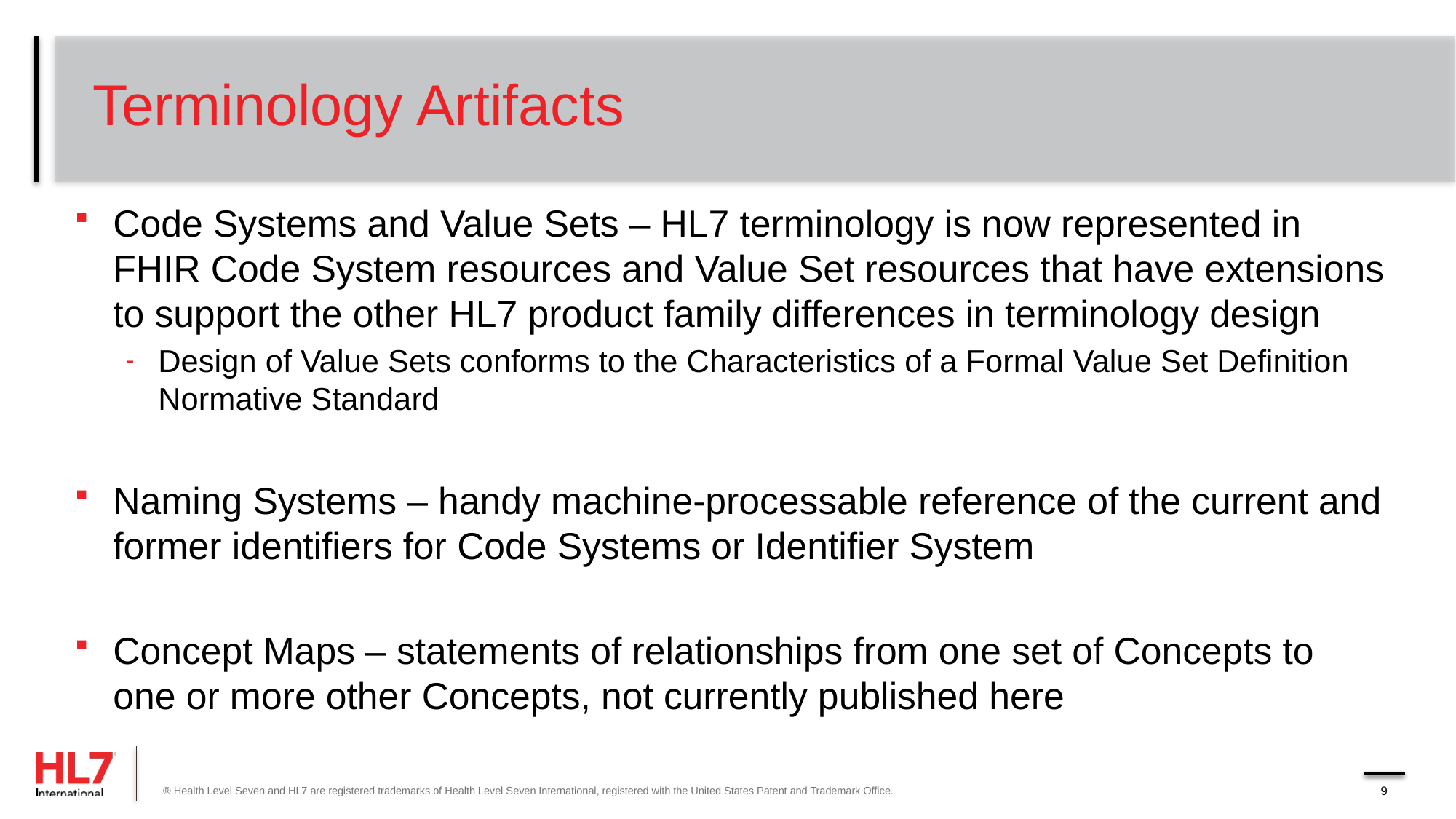

# Terminology Artifacts
Code Systems and Value Sets – HL7 terminology is now represented in FHIR Code System resources and Value Set resources that have extensions to support the other HL7 product family differences in terminology design
Design of Value Sets conforms to the Characteristics of a Formal Value Set Definition Normative Standard

Naming Systems – handy machine-processable reference of the current and former identifiers for Code Systems or Identifier System

Concept Maps – statements of relationships from one set of Concepts to one or more other Concepts, not currently published here
® Health Level Seven and HL7 are registered trademarks of Health Level Seven International, registered with the United States Patent and Trademark Office.
9